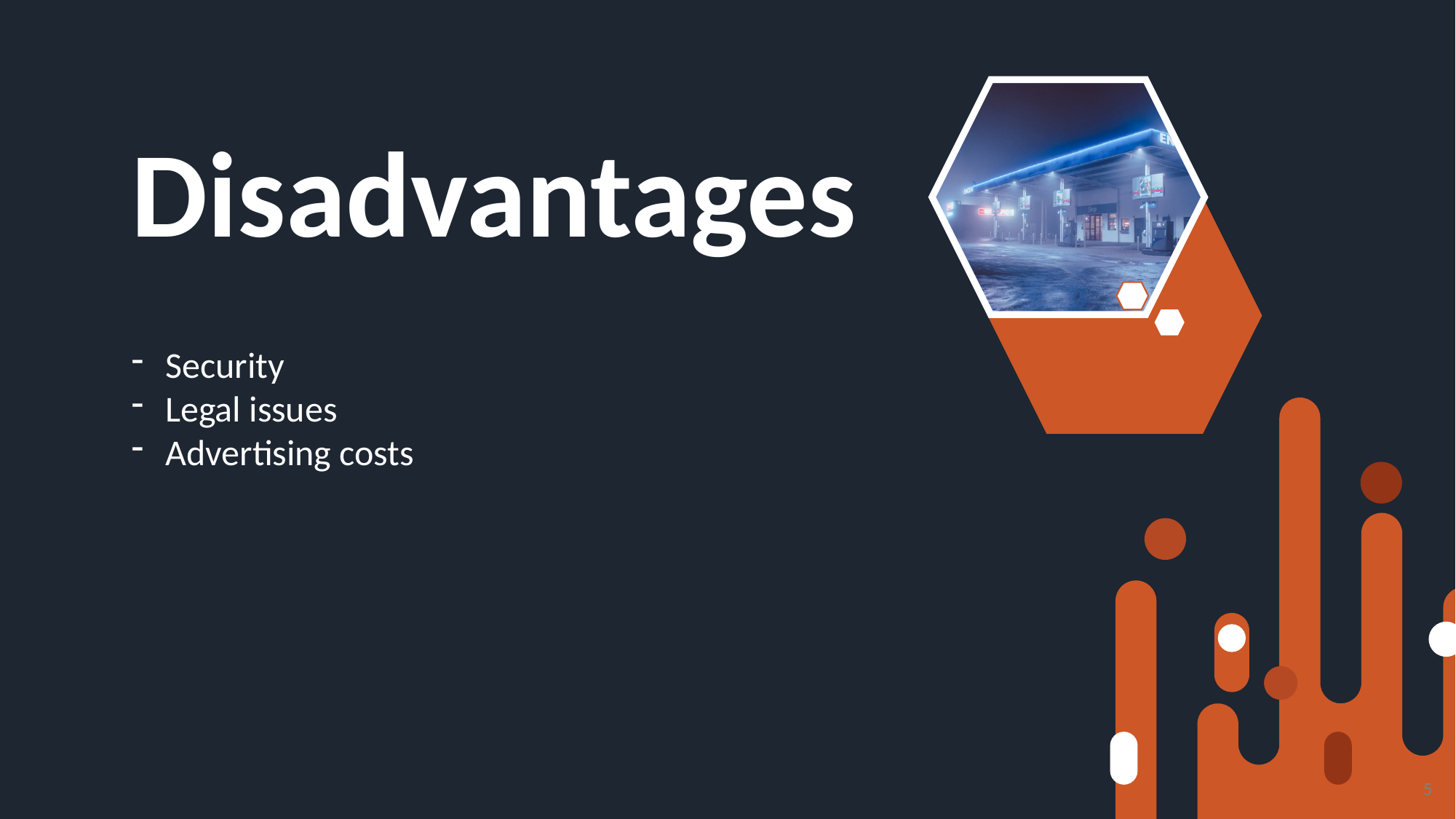

# Disadvantages
Security
Legal issues
Advertising costs

5